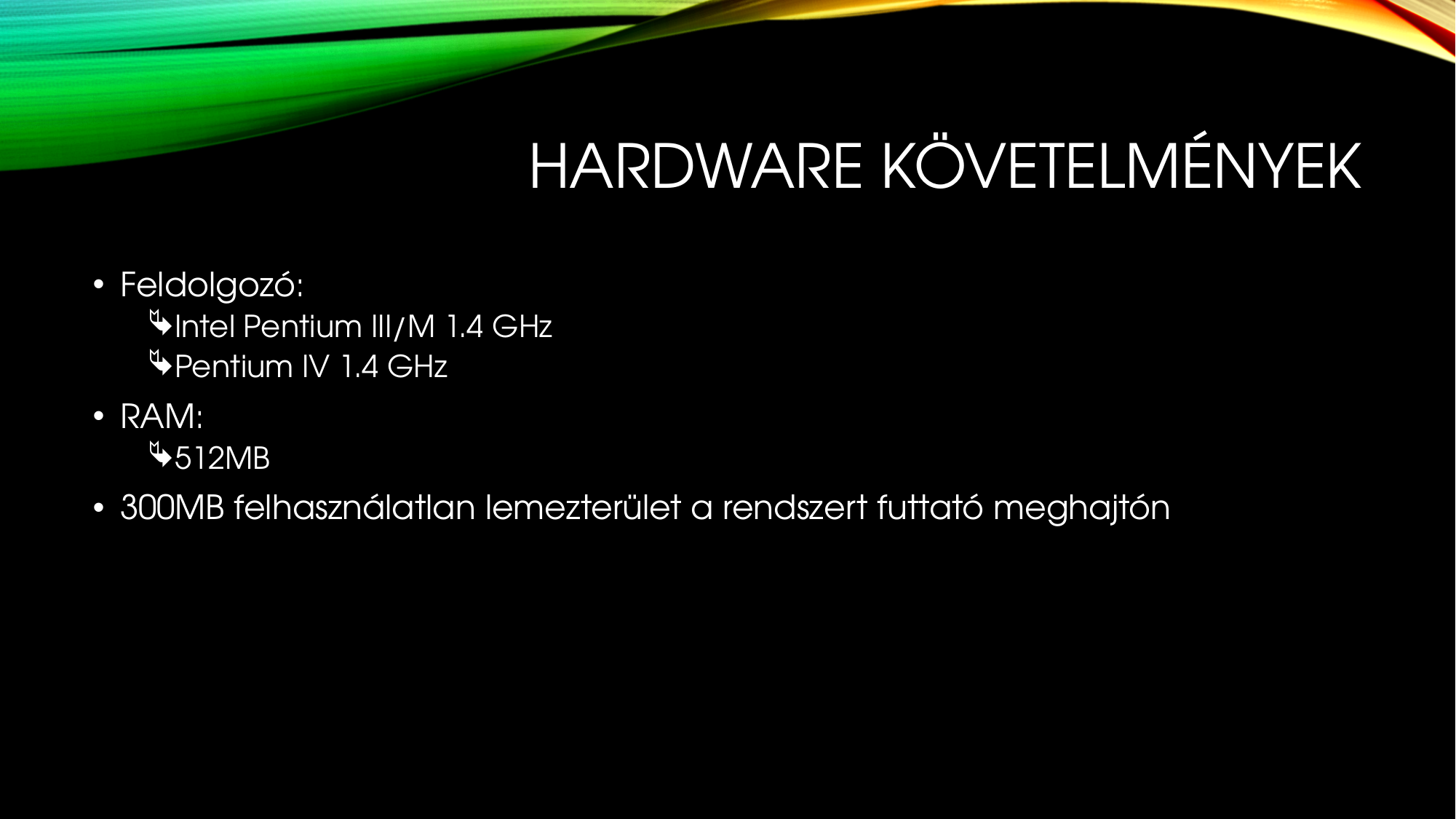

# Hardware követelmények
Feldolgozó:
Intel Pentium III/M 1.4 GHz
Pentium IV 1.4 GHz
RAM:
512MB
300MB felhasználatlan lemezterület a rendszert futtató meghajtón